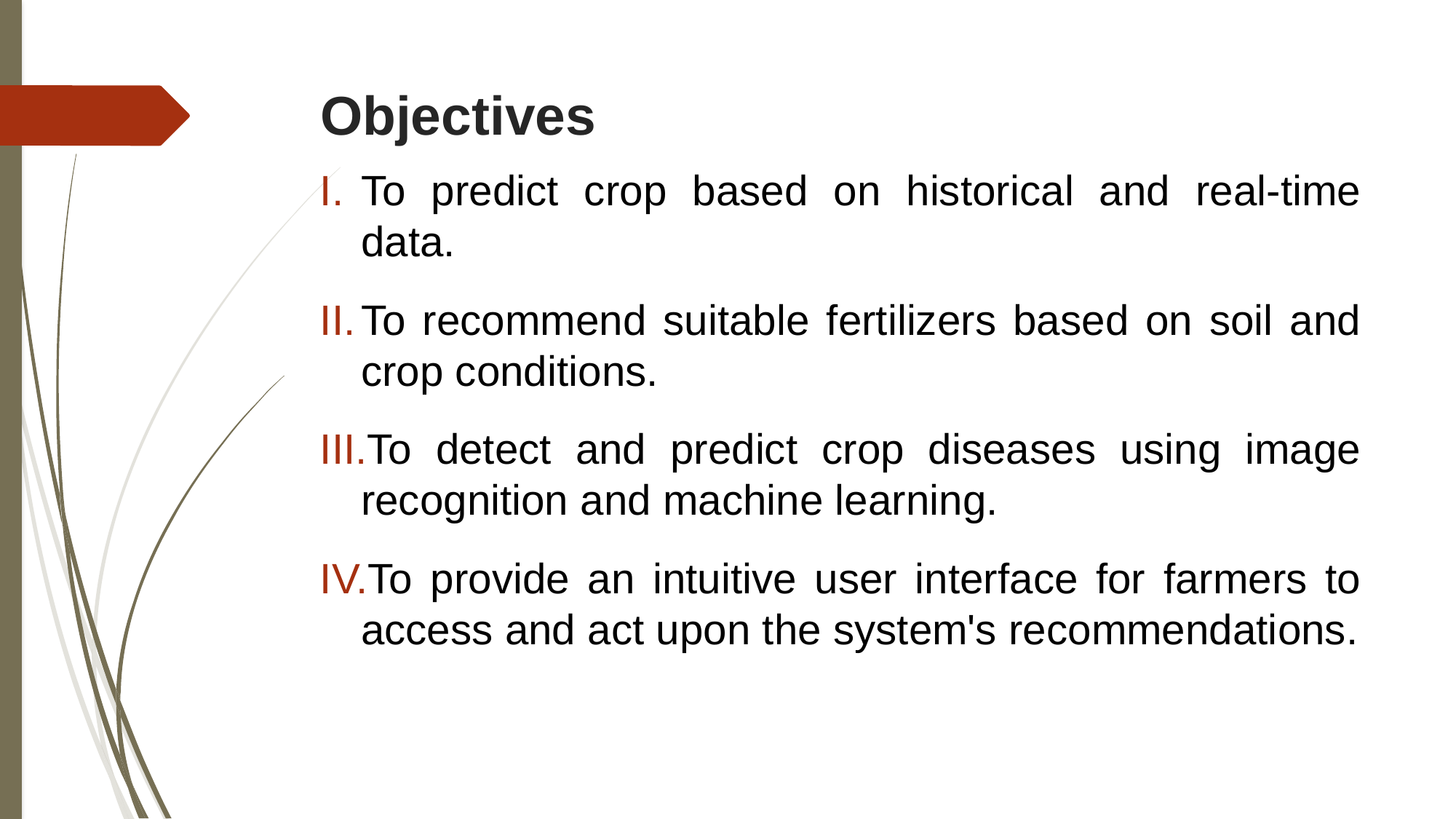

# Objectives
To predict crop based on historical and real-time data.
To recommend suitable fertilizers based on soil and crop conditions.
To detect and predict crop diseases using image recognition and machine learning.
To provide an intuitive user interface for farmers to access and act upon the system's recommendations.